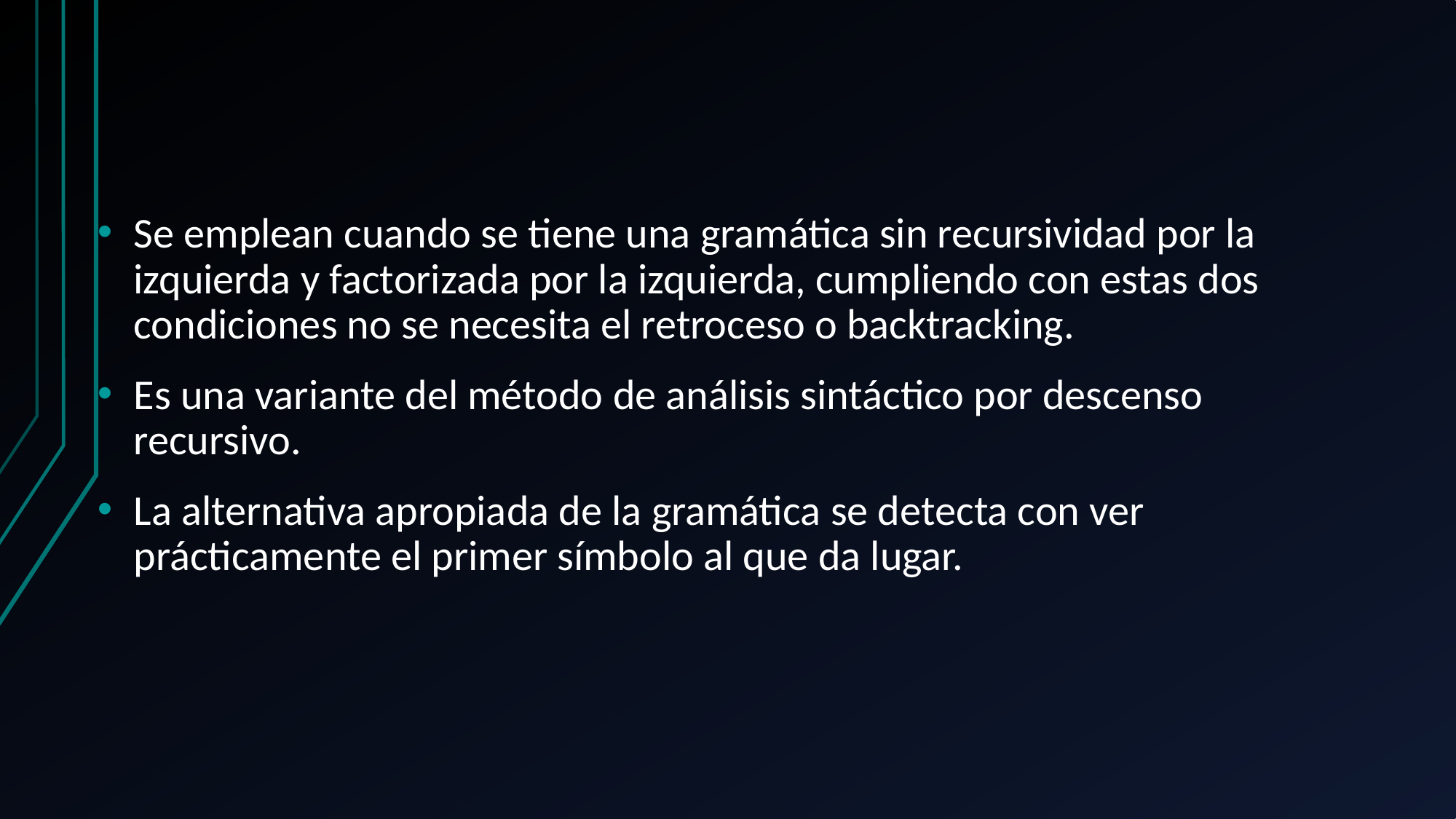

Se emplean cuando se tiene una gramática sin recursividad por la izquierda y factorizada por la izquierda, cumpliendo con estas dos condiciones no se necesita el retroceso o backtracking.
Es una variante del método de análisis sintáctico por descenso recursivo.
La alternativa apropiada de la gramática se detecta con ver prácticamente el primer símbolo al que da lugar.